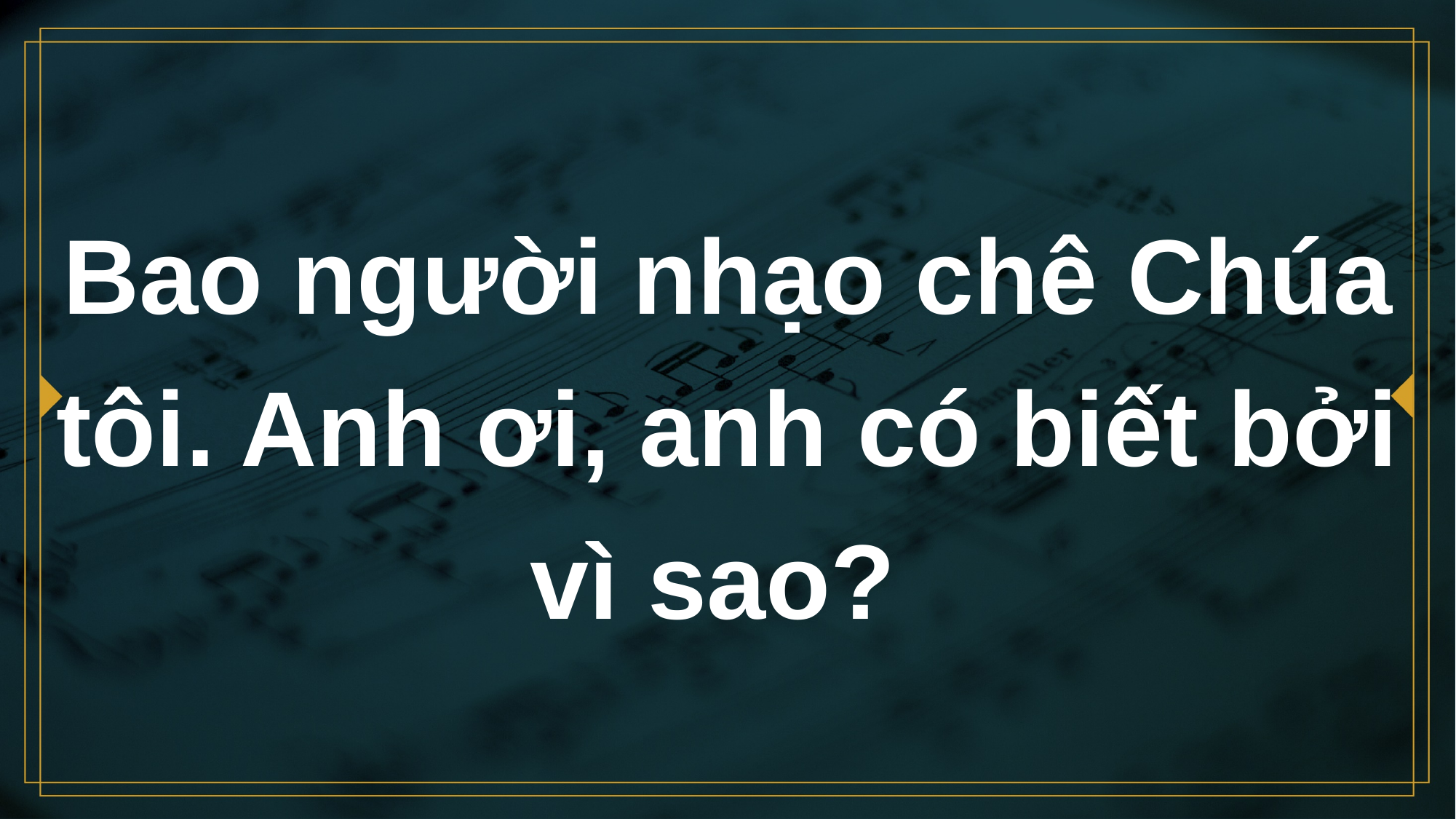

# Bao người nhạo chê Chúa tôi. Anh ơi, anh có biết bởi vì sao?